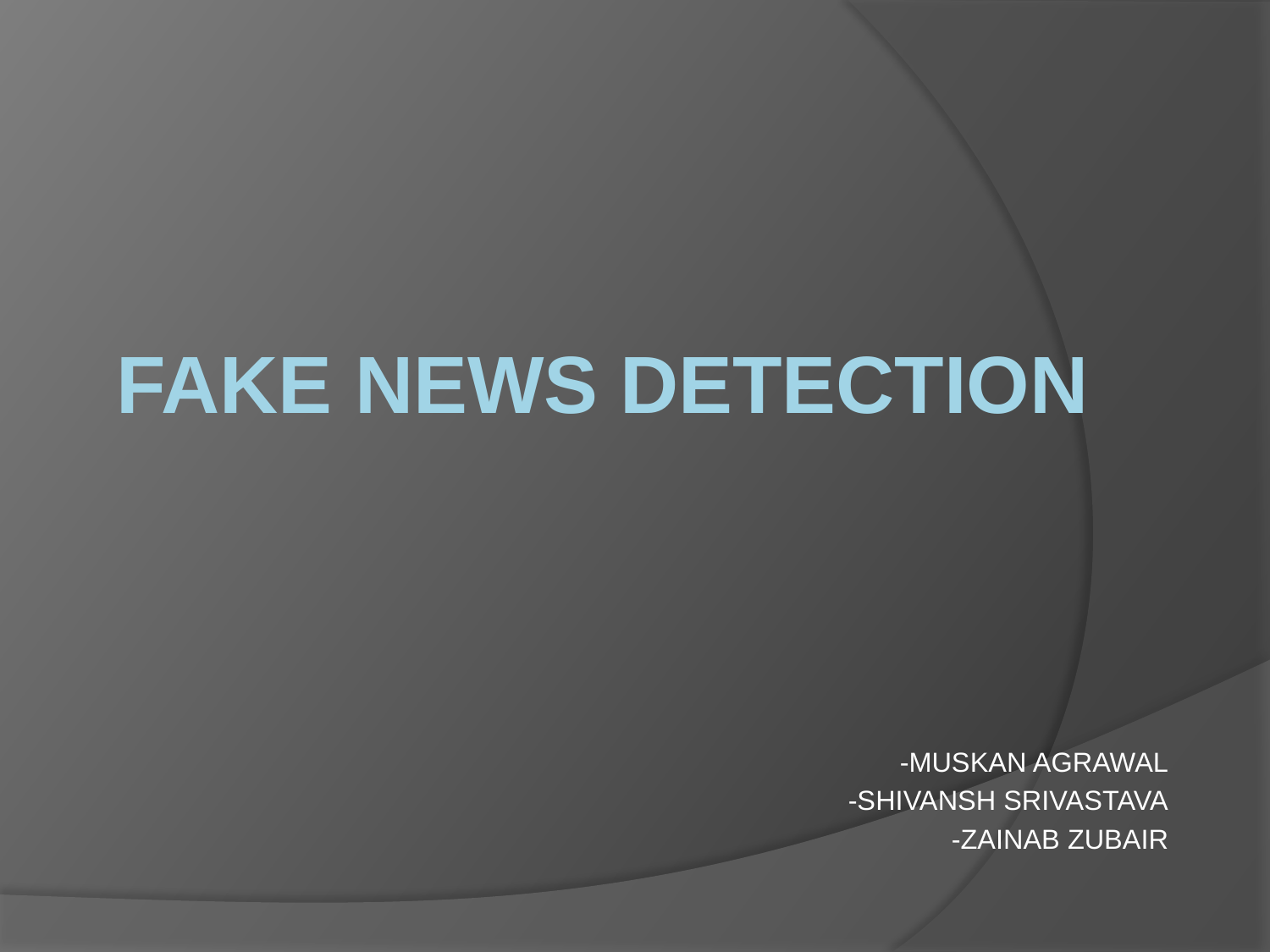

# Fake news detection

-MUSKAN AGRAWAL
-SHIVANSH SRIVASTAVA
-ZAINAB ZUBAIR